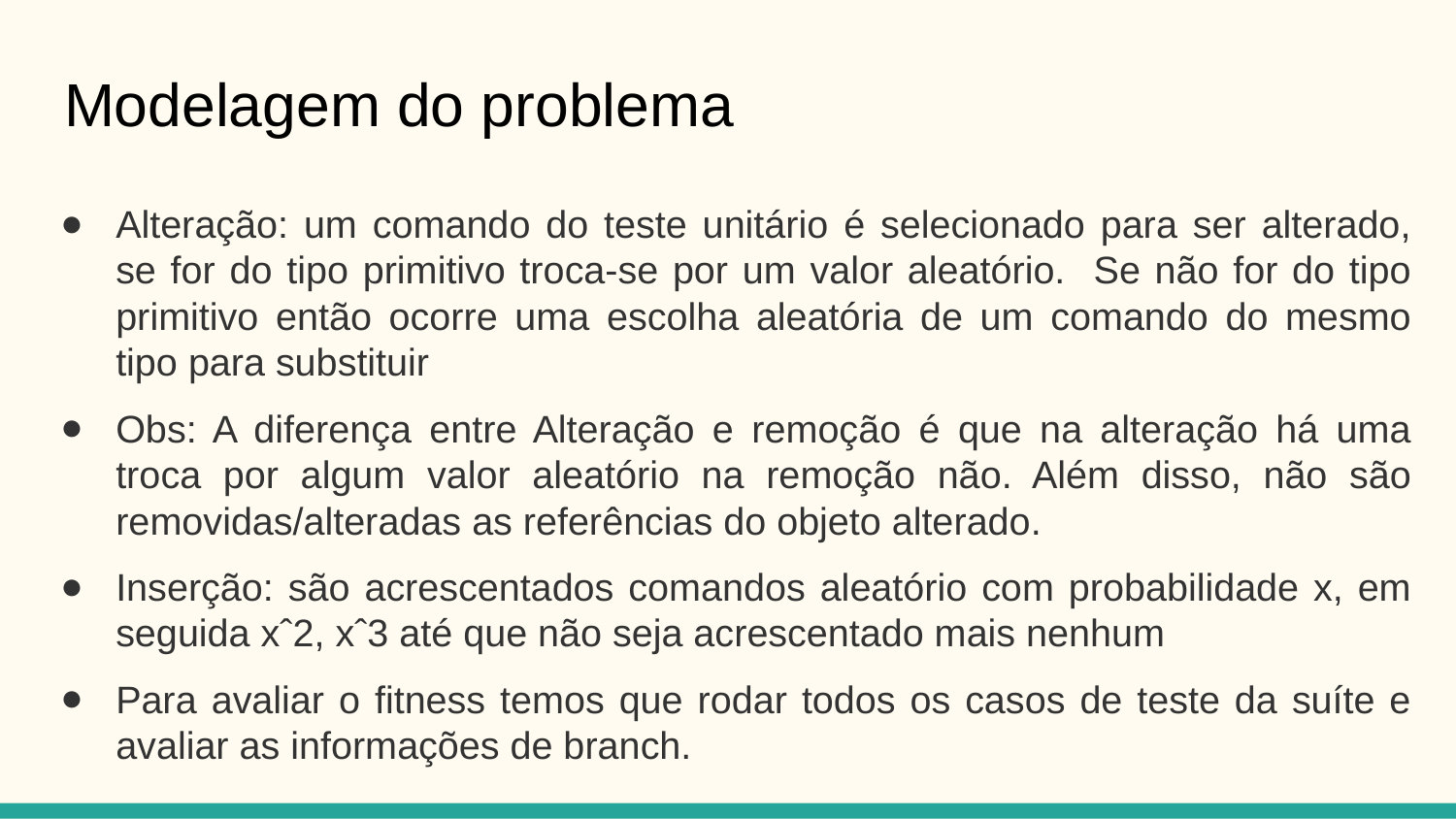

# Modelagem do problema

Alteração: um comando do teste unitário é selecionado para ser alterado, se for do tipo primitivo troca-se por um valor aleatório.  Se não for do tipo primitivo então ocorre uma escolha aleatória de um comando do mesmo tipo para substituir
Obs: A diferença entre Alteração e remoção é que na alteração há uma troca por algum valor aleatório na remoção não. Além disso, não são removidas/alteradas as referências do objeto alterado.
Inserção: são acrescentados comandos aleatório com probabilidade x, em seguida xˆ2, xˆ3 até que não seja acrescentado mais nenhum
Para avaliar o fitness temos que rodar todos os casos de teste da suíte e avaliar as informações de branch.